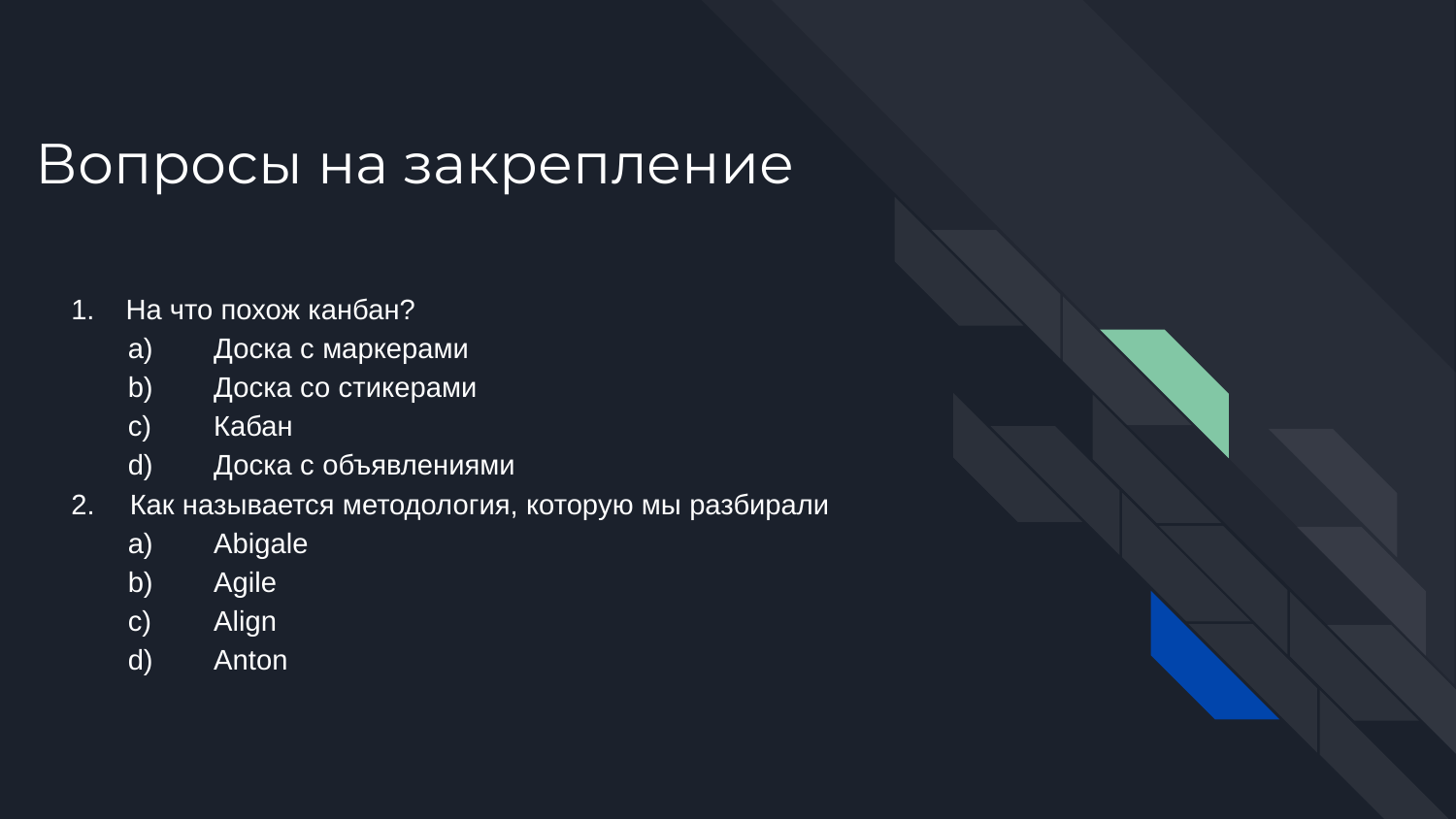

# Вопросы на закрепление
На что похож канбан?
Доска с маркерами
Доска со стикерами
Кабан
Доска с объявлениями
Как называется методология, которую мы разбирали
Abigale
Agile
Align
Anton